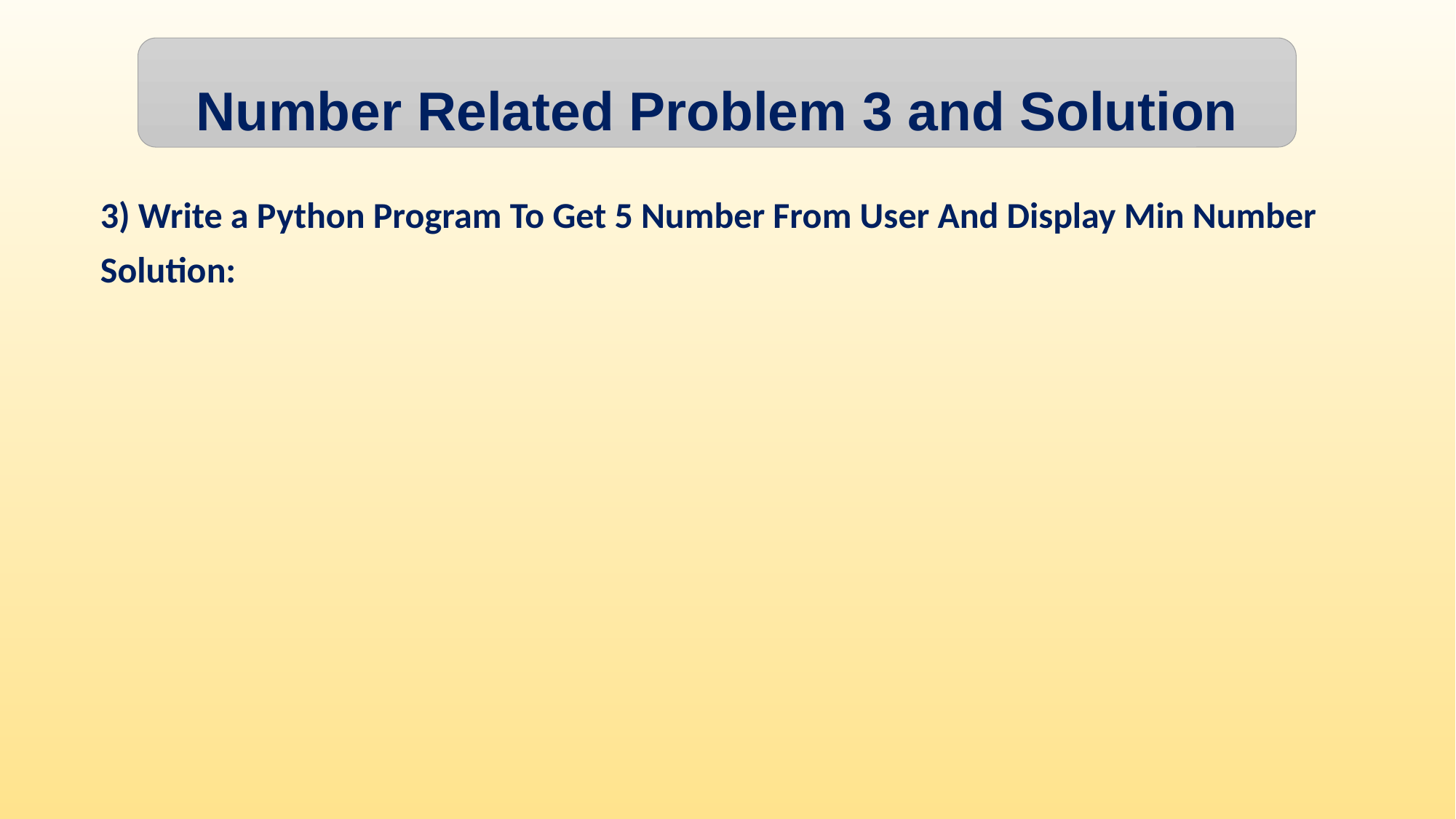

Number Related Problem 3 and Solution
3) Write a Python Program To Get 5 Number From User And Display Min Number
Solution: